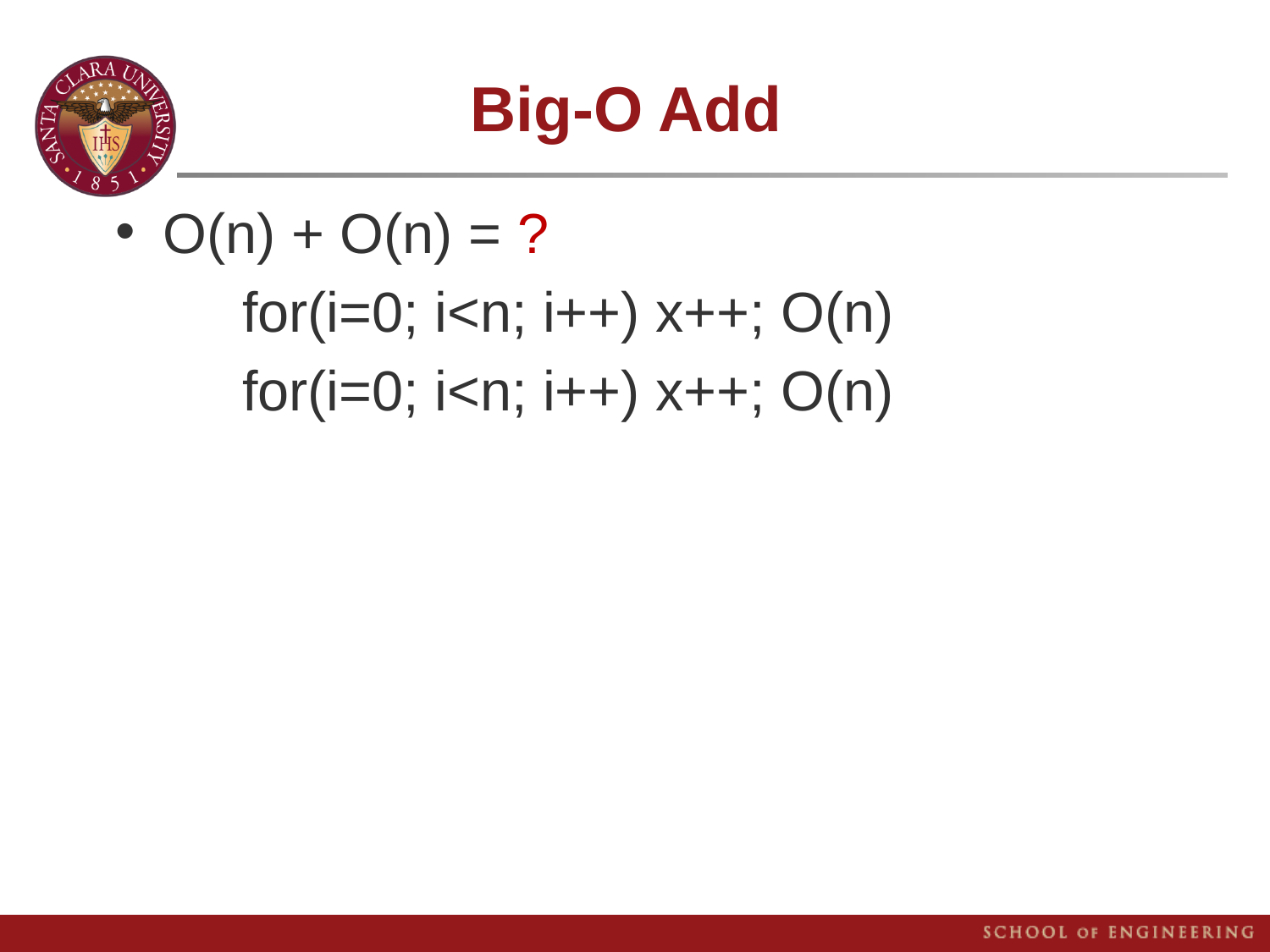

# Big-O Add
O(n) + O(n) = ?
	for(i=0; i<n; i++) x++; O(n)
	for(i=0; i<n; i++) x++; O(n)